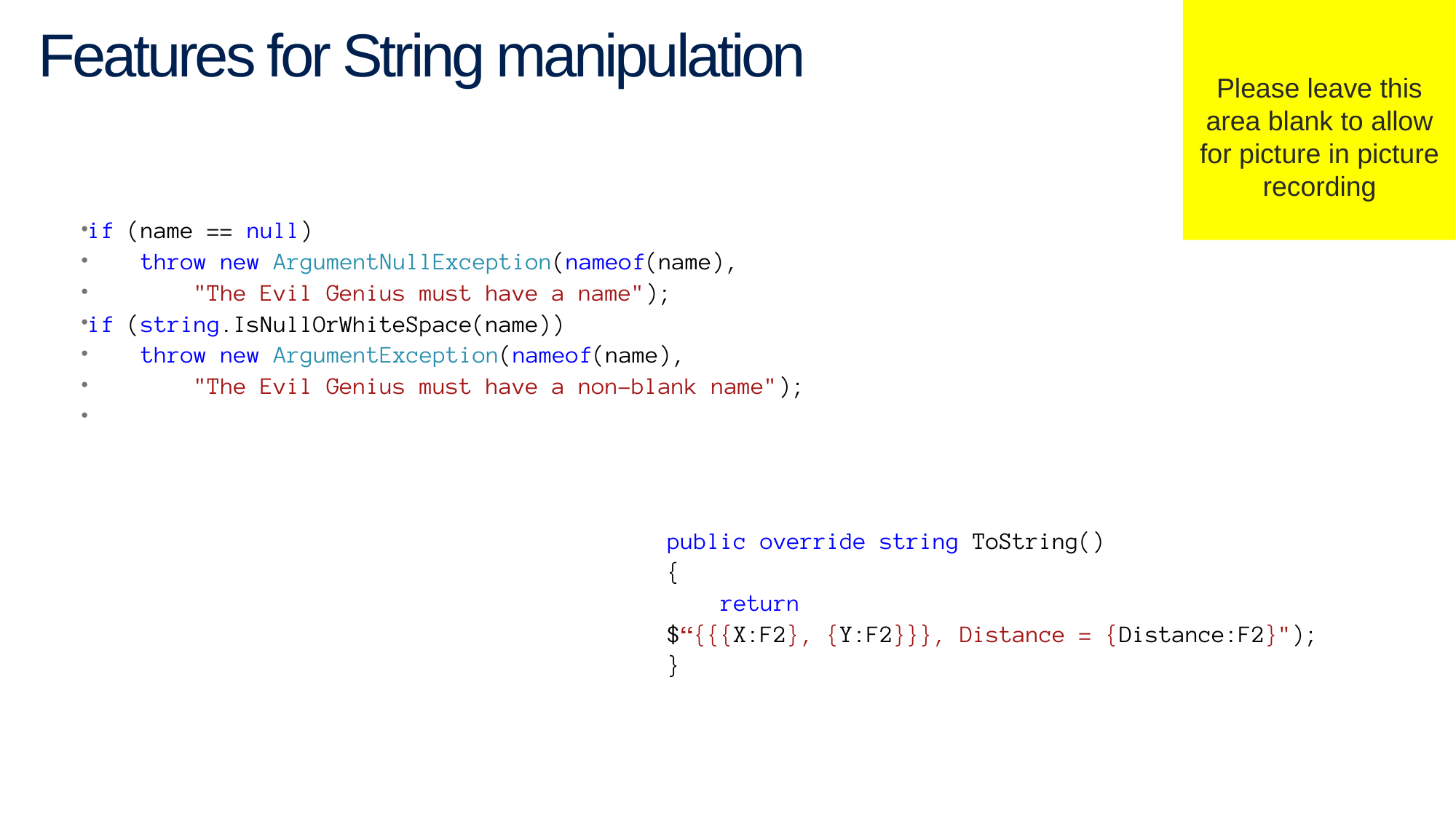

Please leave this area blank to allow for picture in picture recording

# Features for String manipulation
if (name == null)
    throw new ArgumentNullException(nameof(name),
        "The Evil Genius must have a name");
if (string.IsNullOrWhiteSpace(name))
    throw new ArgumentException(nameof(name),
        "The Evil Genius must have a non-blank name");

public override string ToString()
{
    return
$“{{{X:F2}, {Y:F2}}}, Distance = {Distance:F2}");
}